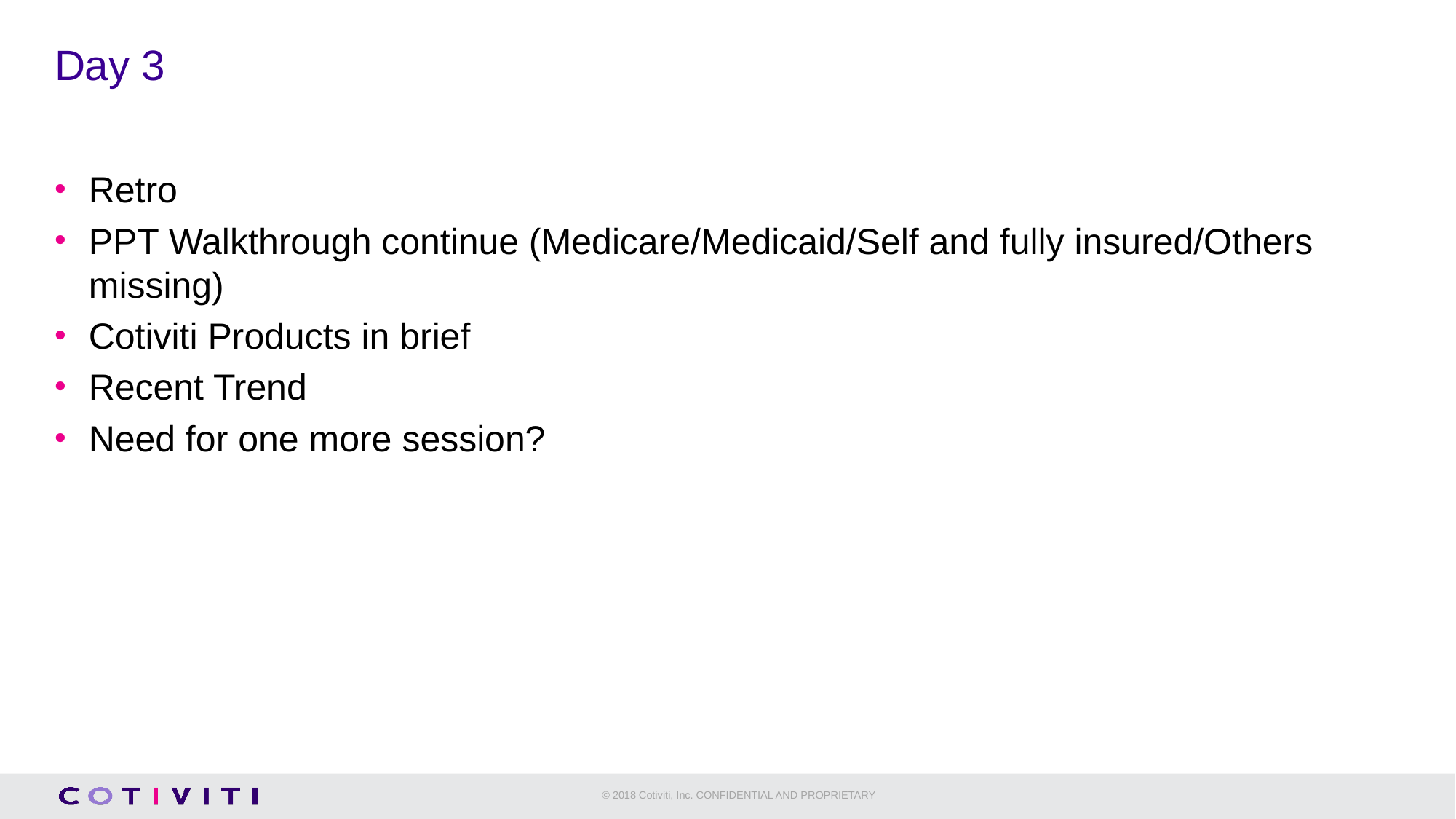

# Day 3
Retro
PPT Walkthrough continue (Medicare/Medicaid/Self and fully insured/Others missing)
Cotiviti Products in brief
Recent Trend
Need for one more session?